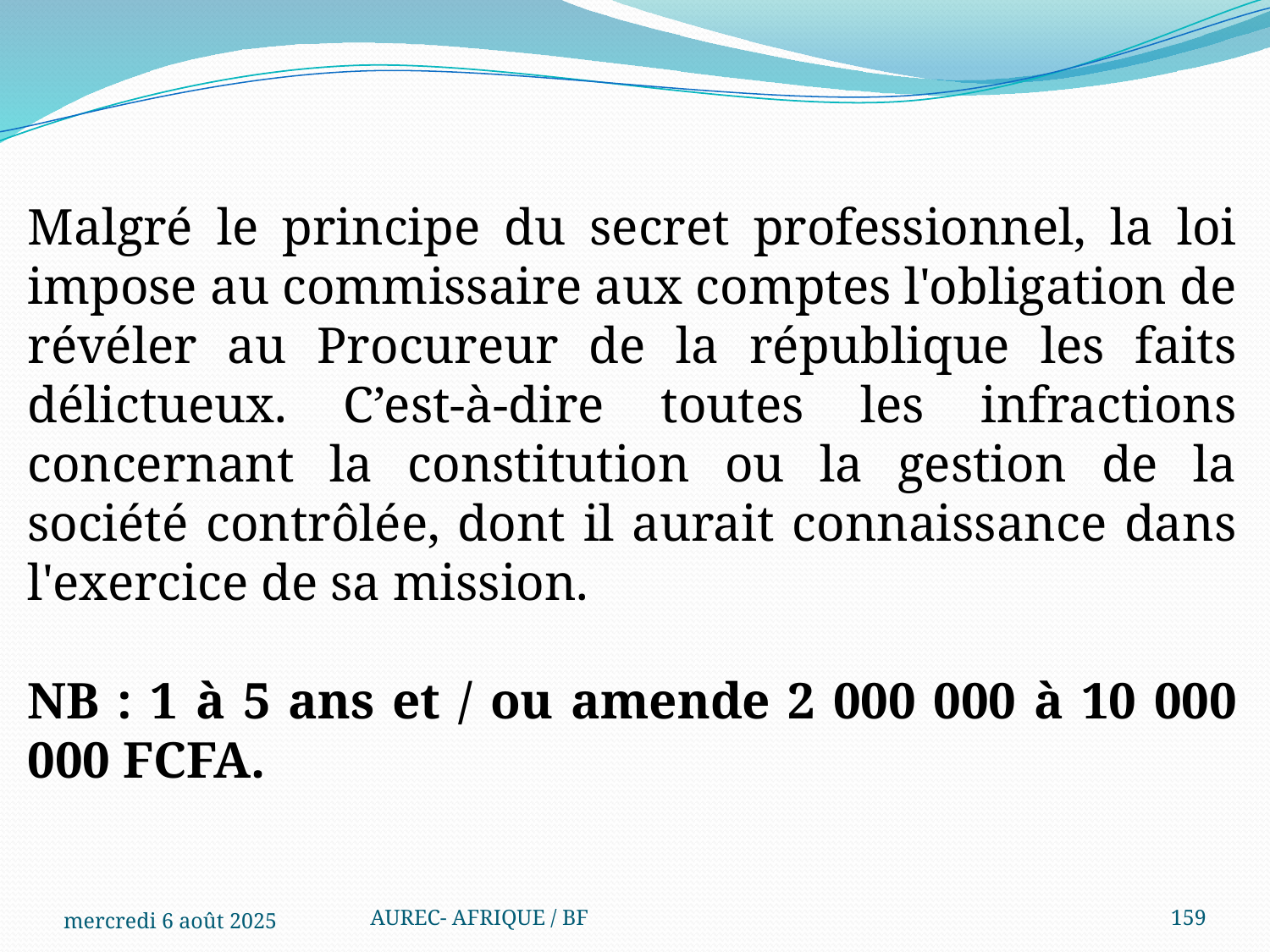

Malgré le principe du secret professionnel, la loi impose au commissaire aux comptes l'obligation de révéler au Procureur de la république les faits délictueux. C’est-à-dire toutes les infractions concernant la constitution ou la gestion de la société contrôlée, dont il aurait connaissance dans l'exercice de sa mission.

NB : 1 à 5 ans et / ou amende 2 000 000 à 10 000 000 FCFA.

mercredi 6 août 2025
AUREC- AFRIQUE / BF
159